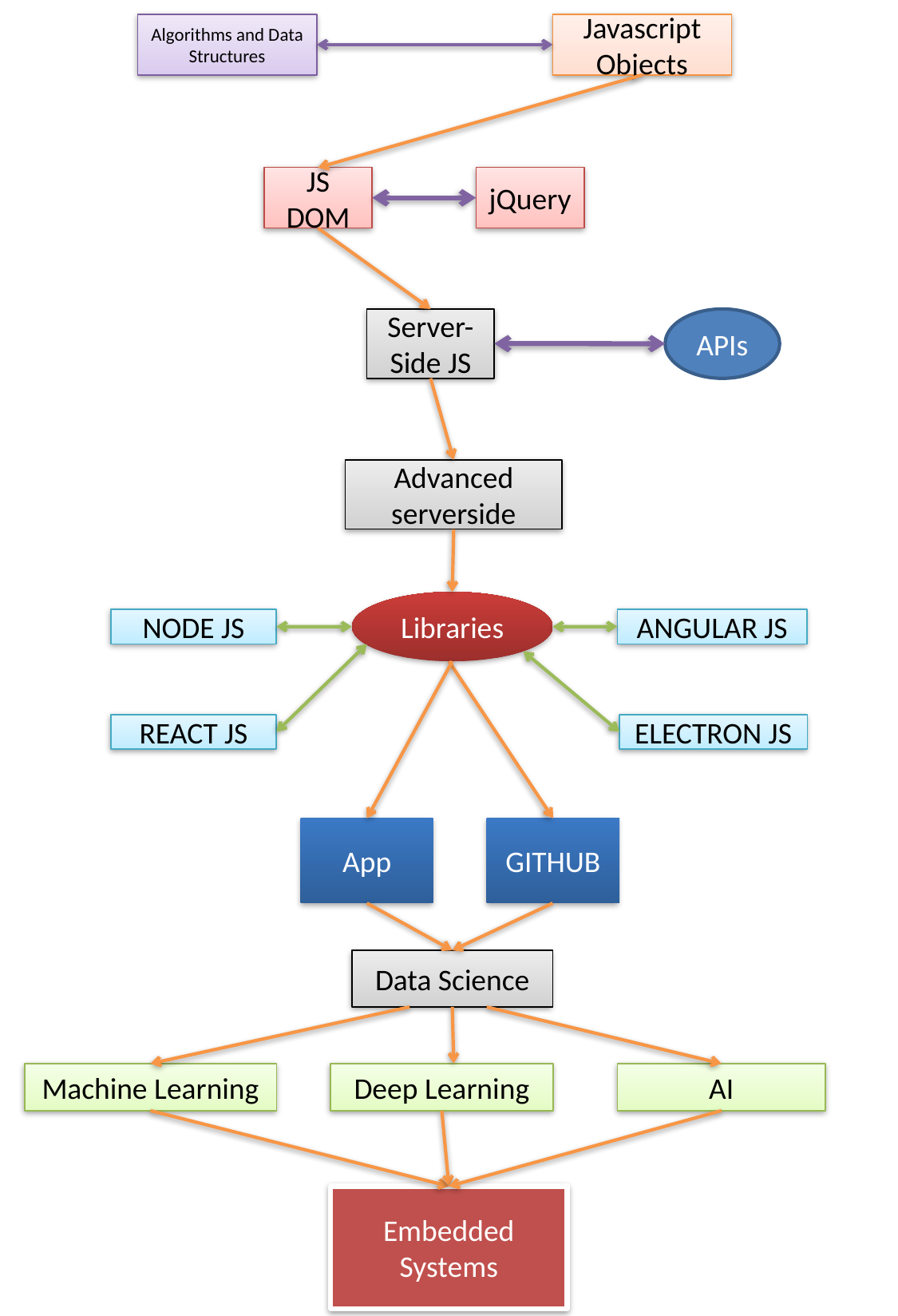

Algorithms and Data Structures
Javascript Objects
JS DOM
jQuery
Server-Side JS
APIs
Advanced serverside
Libraries
NODE JS
ANGULAR JS
REACT JS
ELECTRON JS
App
GITHUB
Data Science
Machine Learning
Deep Learning
AI
Embedded Systems